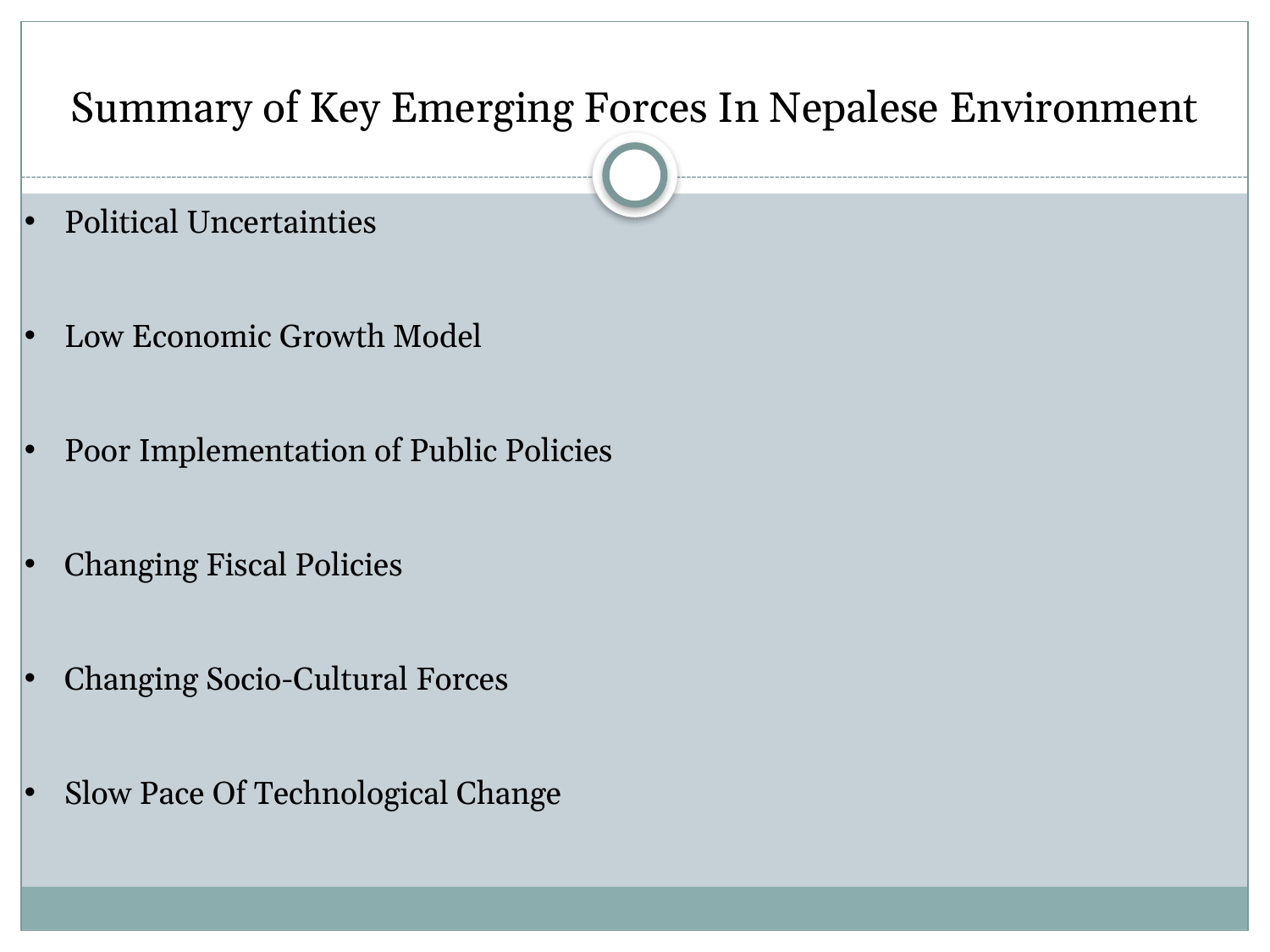

# Summary of Key Emerging Forces In Nepalese Environment
Political Uncertainties

Low Economic Growth Model

Poor Implementation of Public Policies

Changing Fiscal Policies

Changing Socio-Cultural Forces

Slow Pace Of Technological Change